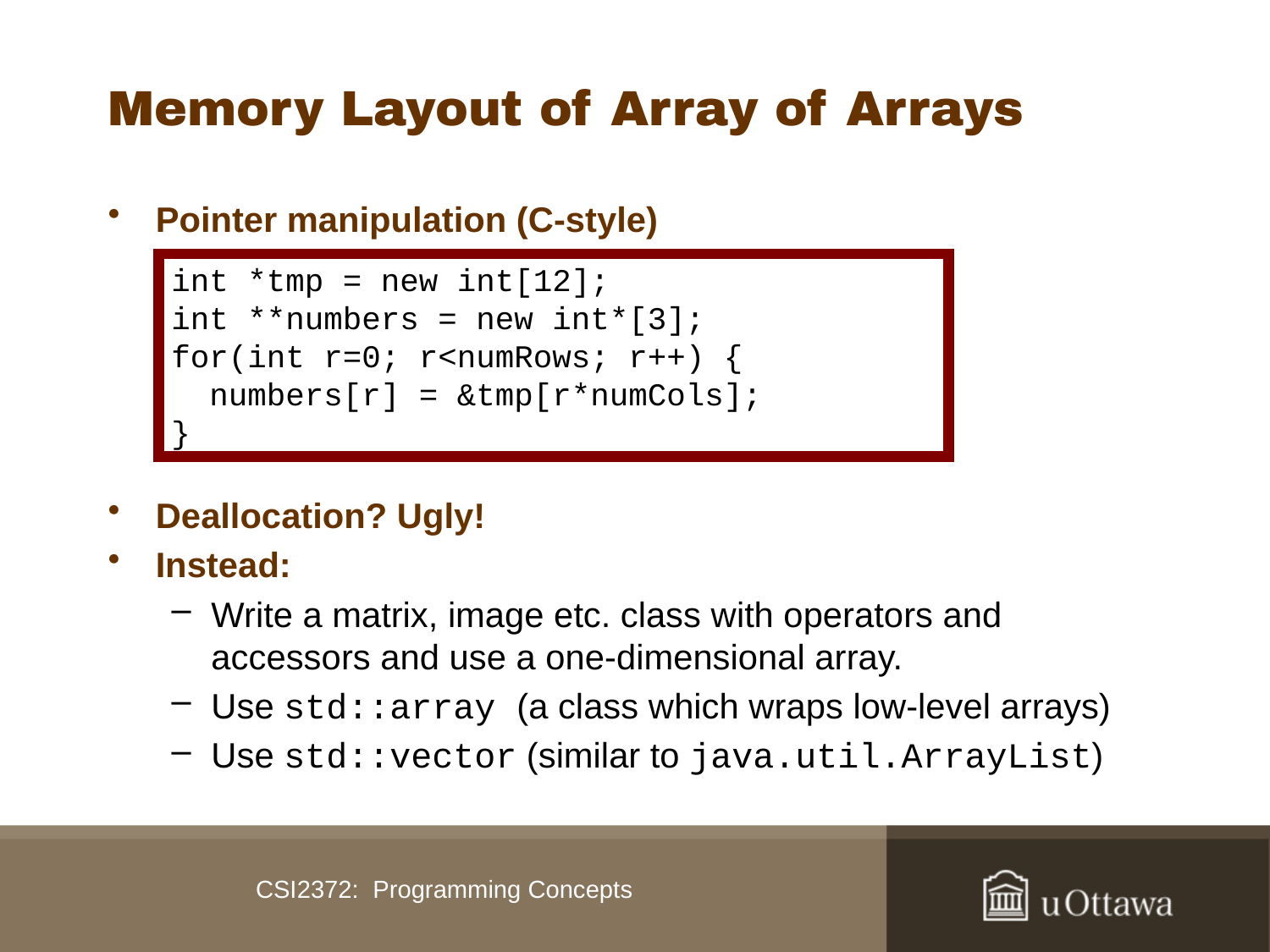

# Memory Layout of Array of Arrays
Pointer manipulation (C-style)

Deallocation? Ugly!
Instead:
Write a matrix, image etc. class with operators and accessors and use a one-dimensional array.
Use std::array (a class which wraps low-level arrays)
Use std::vector (similar to java.util.ArrayList)
int *tmp = new int[12];
int **numbers = new int*[3];
for(int r=0; r<numRows; r++) {
  numbers[r] = &tmp[r*numCols];
}
CSI2372:  Programming Concepts